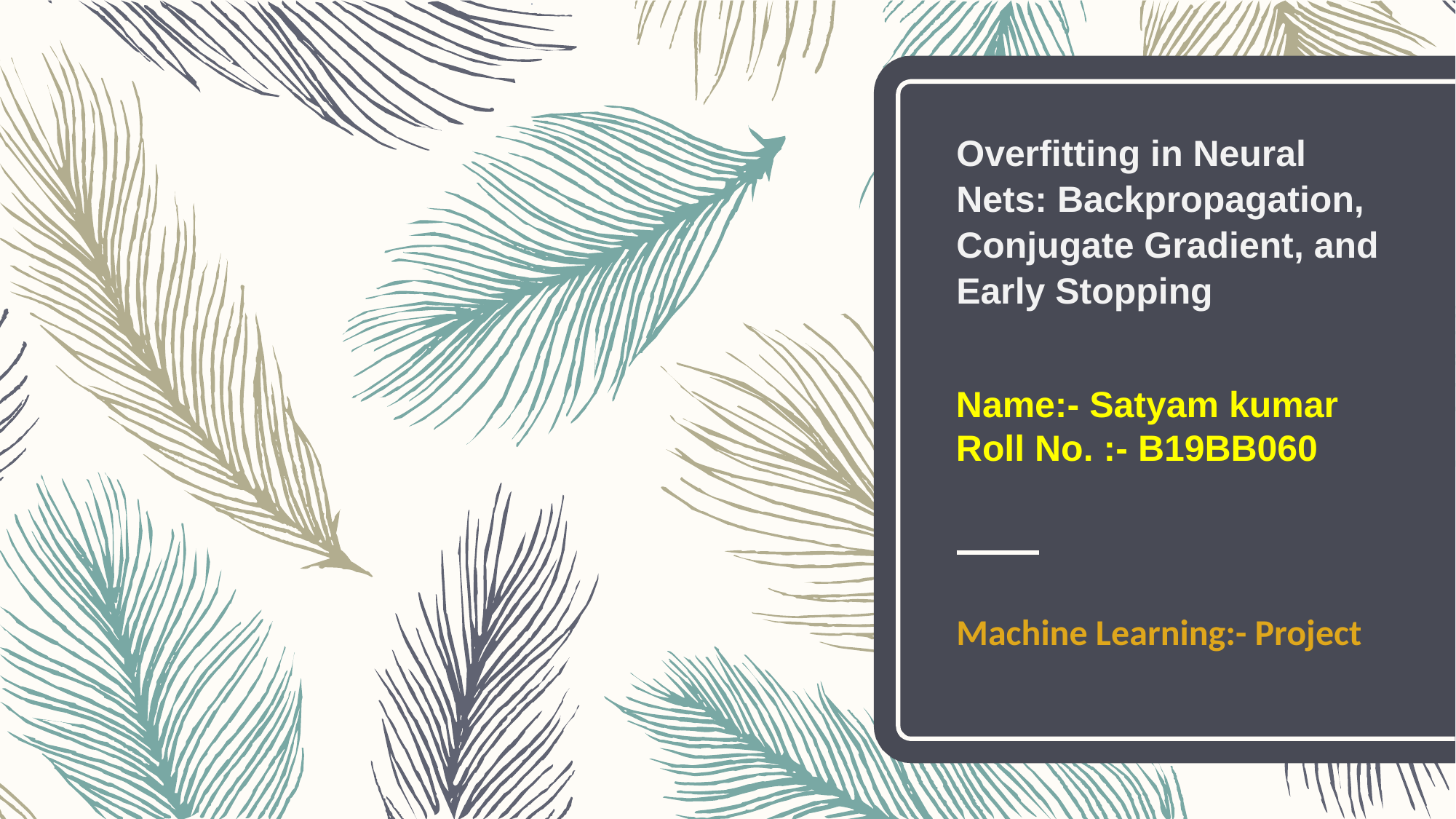

# Overfitting in Neural Nets: Backpropagation, Conjugate Gradient, and Early Stopping
Name:- Satyam kumar
Roll No. :- B19BB060
Machine Learning:- Project